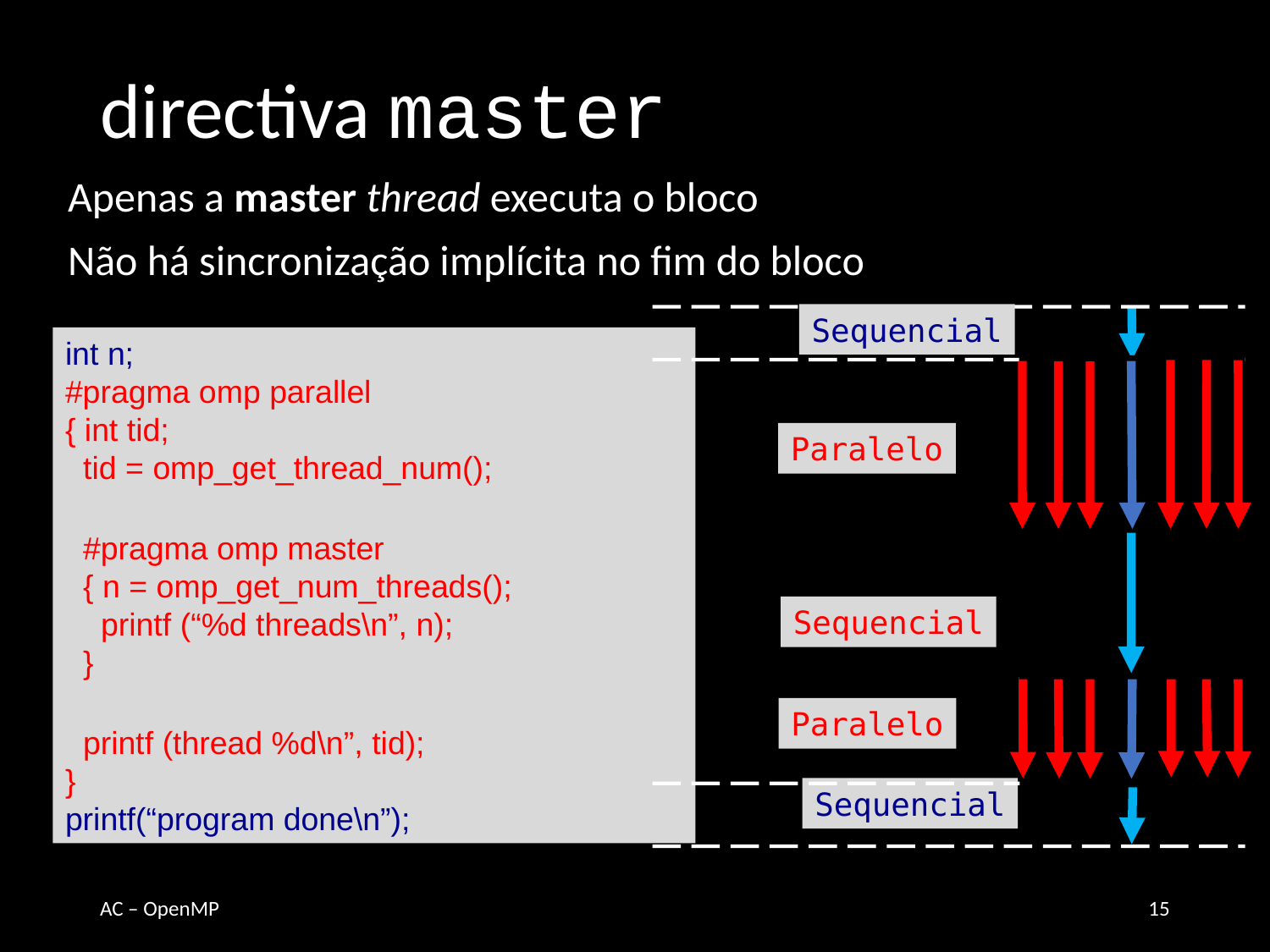

# directiva master
Apenas a master thread executa o bloco
Não há sincronização implícita no fim do bloco

Sequencial

int n;
#pragma omp parallel
{ int tid;
  tid = omp_get_thread_num();

  #pragma omp master
  { n = omp_get_num_threads();
    printf (“%d threads\n”, n);
  }

  printf (thread %d\n”, tid);
}
printf(“program done\n”);

Paralelo

Sequencial

Paralelo

Sequencial

AC – OpenMP
15